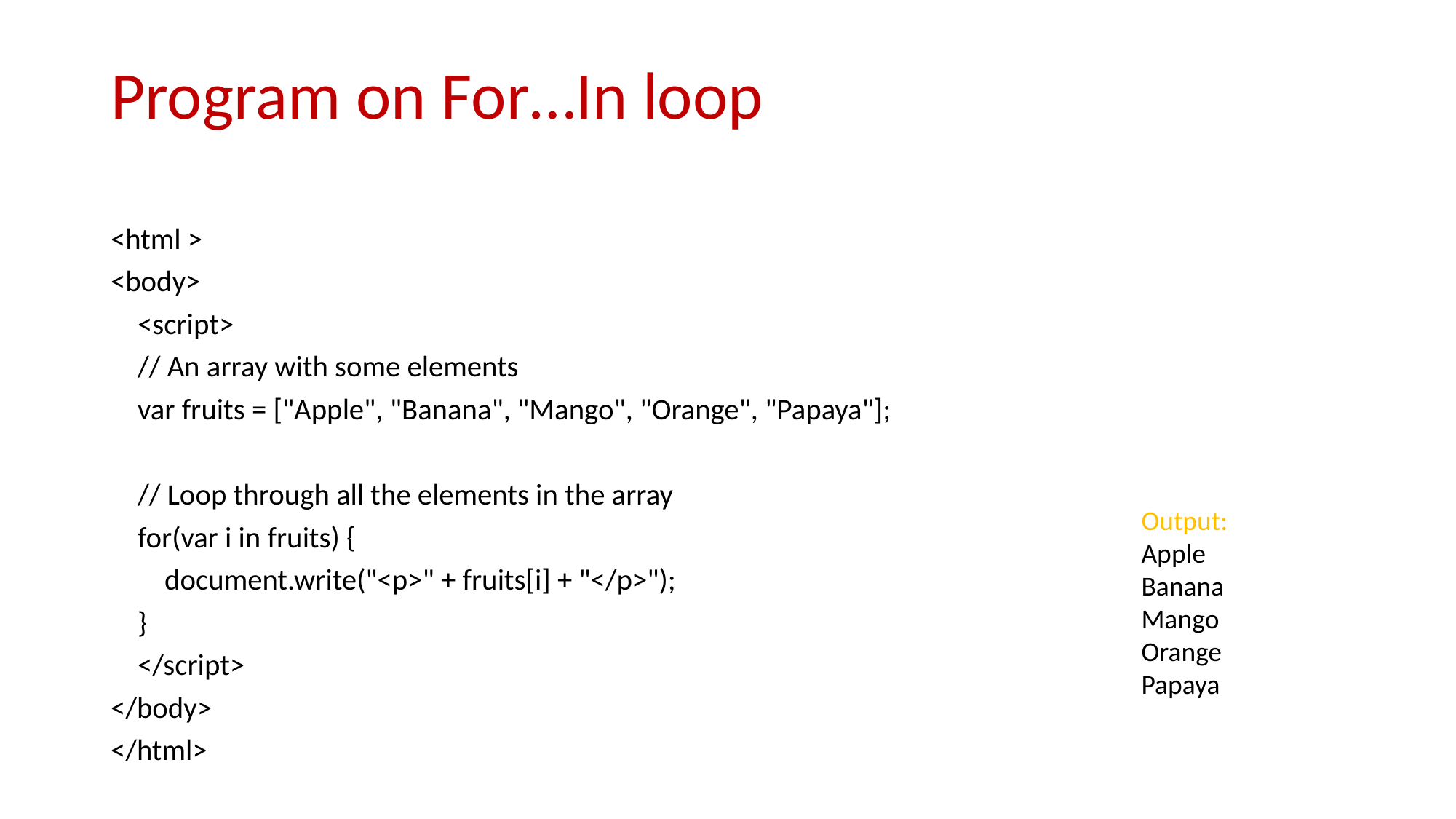

Program on For…In loop
<html >
<body>
    <script>
    // An array with some elements
    var fruits = ["Apple", "Banana", "Mango", "Orange", "Papaya"];

    // Loop through all the elements in the array
    for(var i in fruits) {
        document.write("<p>" + fruits[i] + "</p>");
    }
    </script>
</body>
</html>
Output:Apple
Banana
Mango
Orange
Papaya